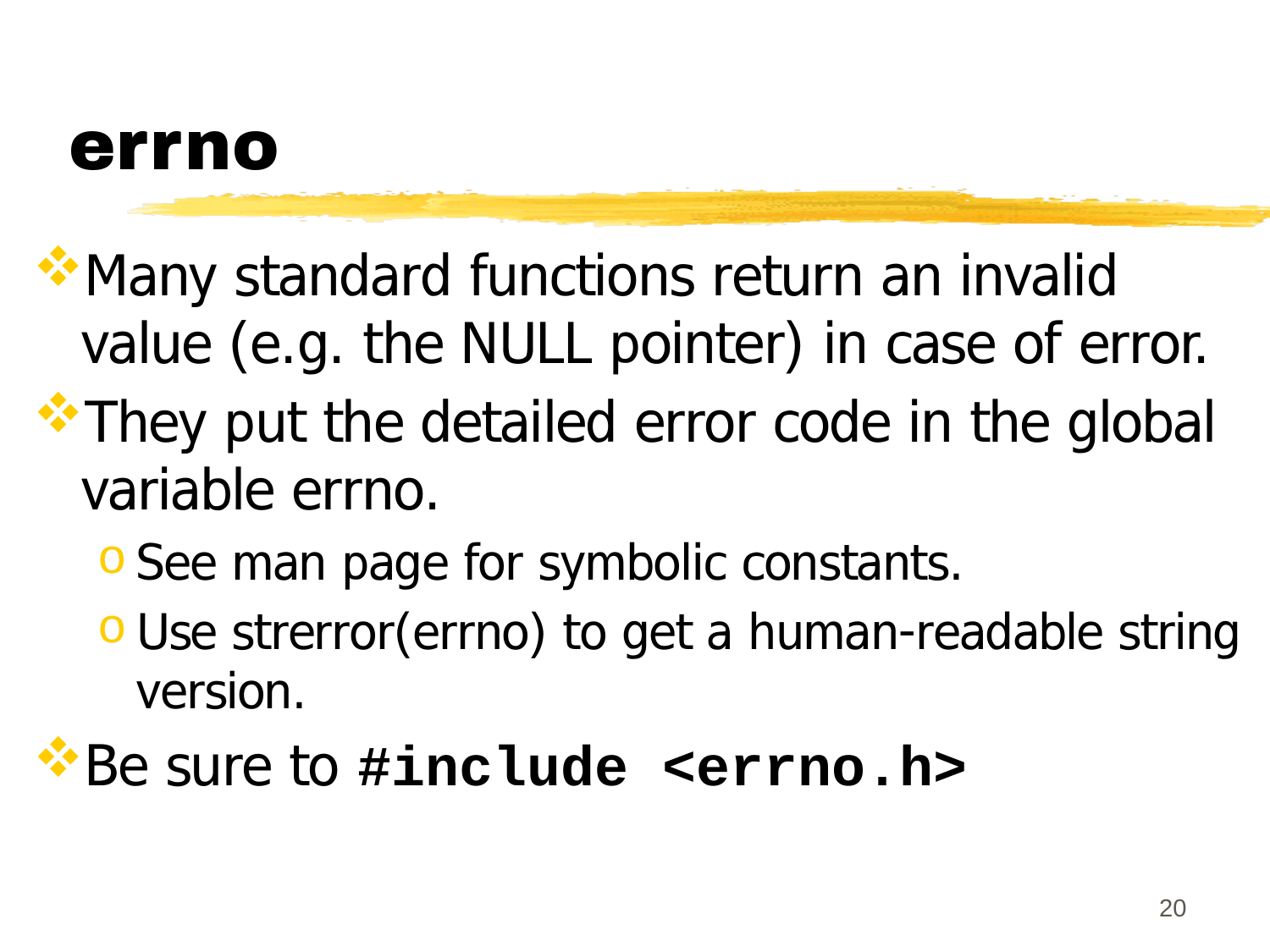

# errno
Many standard functions return an invalid value (e.g. the NULL pointer) in case of error.
They put the detailed error code in the global variable errno.
See man page for symbolic constants.
Use strerror(errno) to get a human-readable string version.
Be sure to #include <errno.h>

20